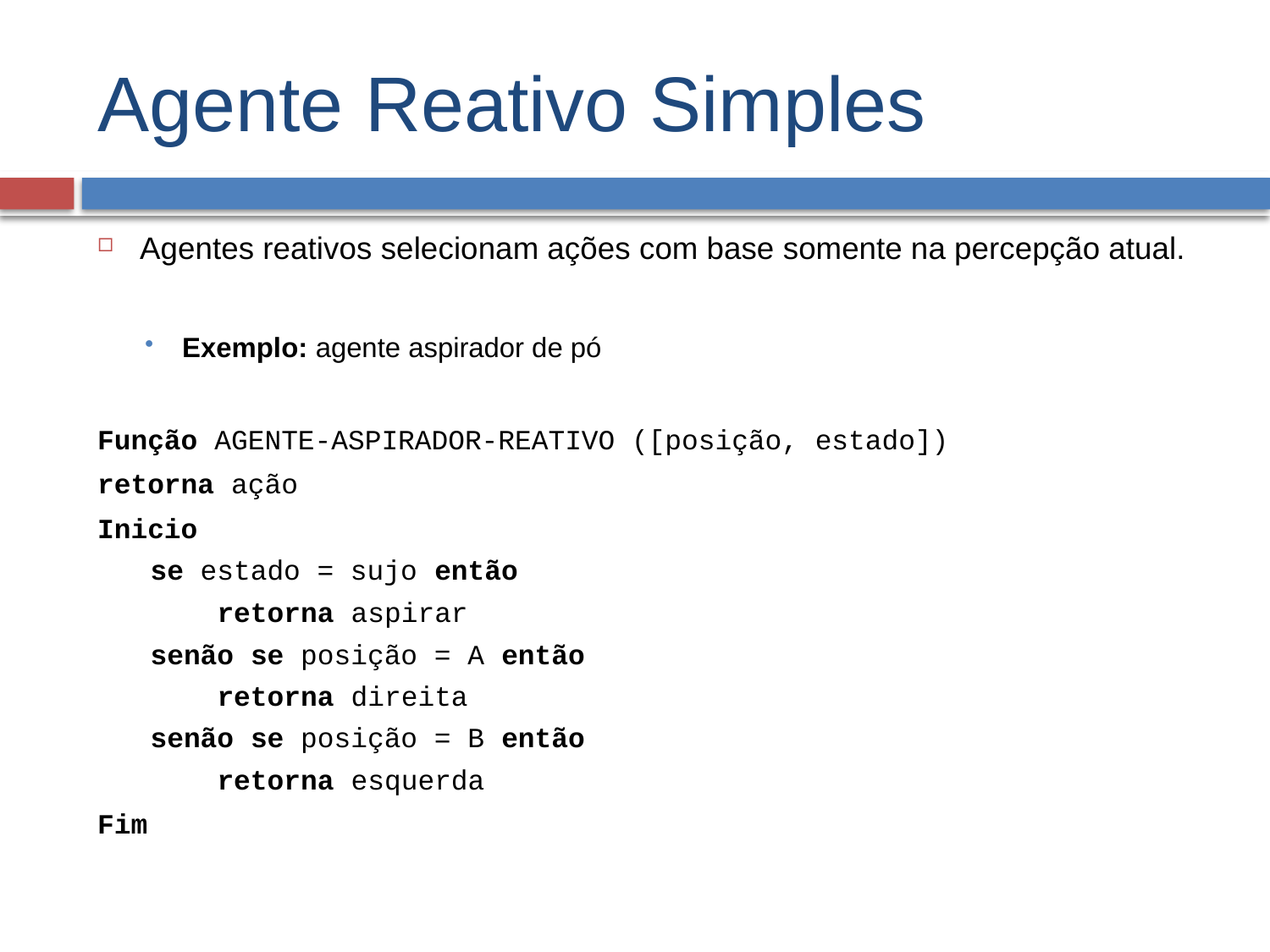

# Agente Reativo Simples
Agentes reativos selecionam ações com base somente na percepção atual.

Exemplo: agente aspirador de pó

Função AGENTE-ASPIRADOR-REATIVO ([posição, estado])
retorna ação
Inicio
se estado = sujo então
    retorna aspirar
senão se posição = A então
    retorna direita
senão se posição = B então
    retorna esquerda
Fim